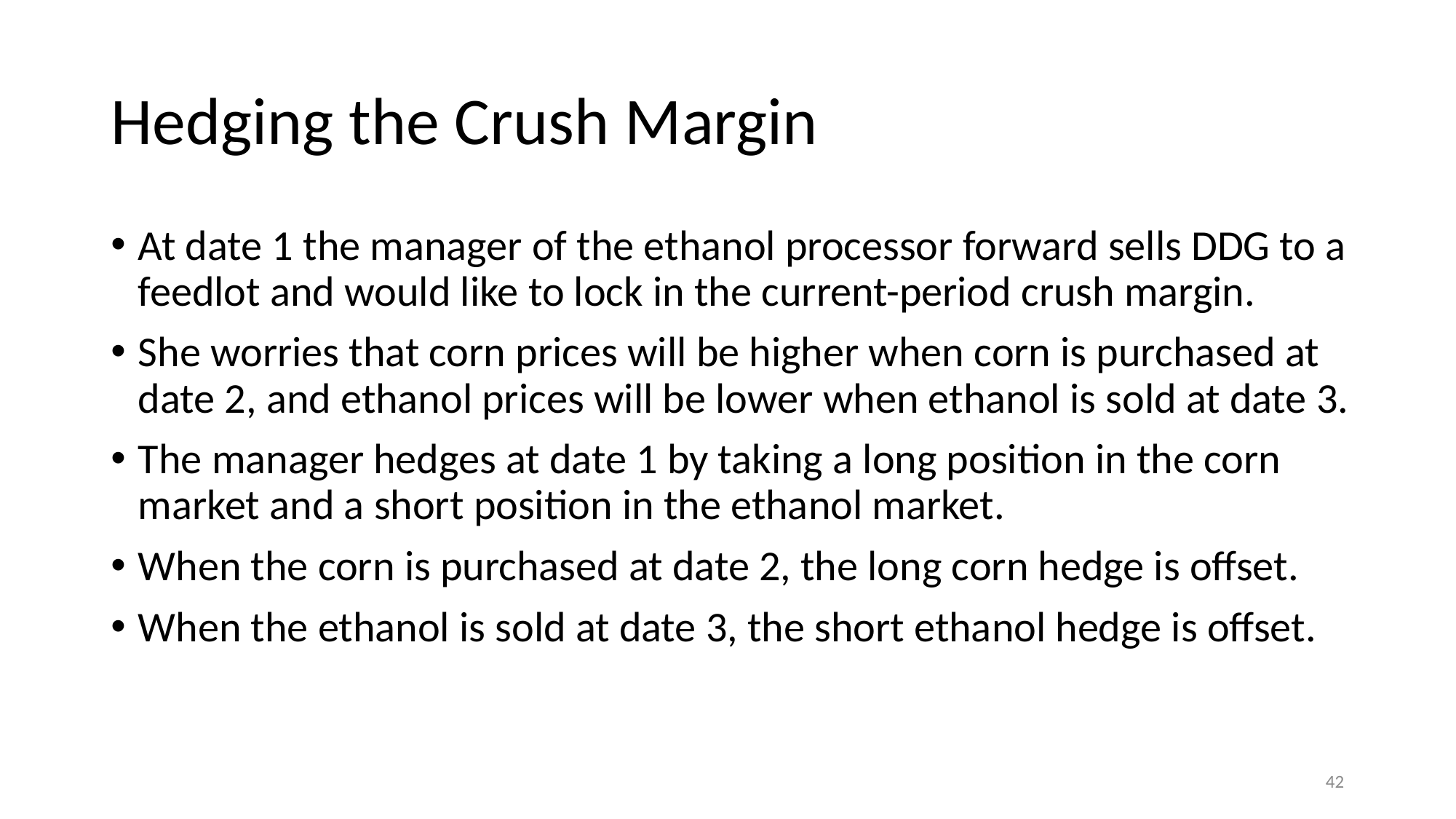

# Hedging the Crush Margin
At date 1 the manager of the ethanol processor forward sells DDG to a feedlot and would like to lock in the current-period crush margin.
She worries that corn prices will be higher when corn is purchased at date 2, and ethanol prices will be lower when ethanol is sold at date 3.
The manager hedges at date 1 by taking a long position in the corn market and a short position in the ethanol market.
When the corn is purchased at date 2, the long corn hedge is offset.
When the ethanol is sold at date 3, the short ethanol hedge is offset.
42